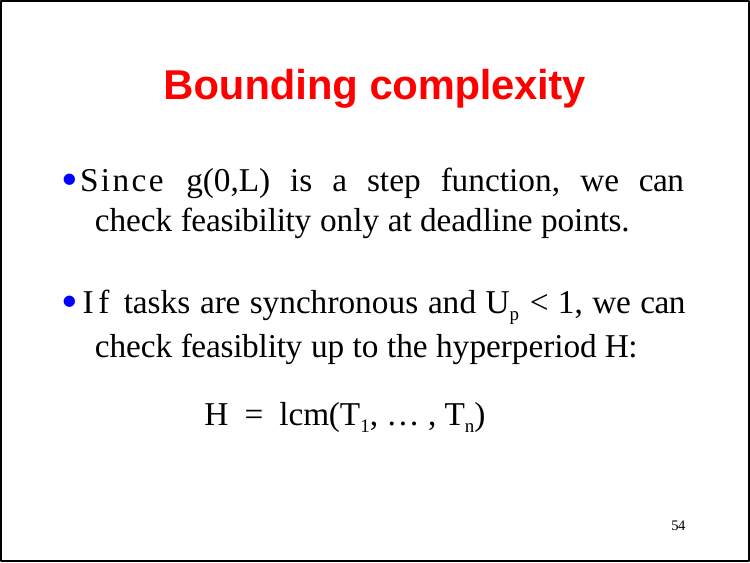

# Bounding complexity
•Since  g(0,L)  is  a  step  function,  we  can check feasibility only at deadline points.

•If tasks are synchronous and Up < 1, we can check feasiblity up to the hyperperiod H:
H = lcm(T1, … , Tn)
54